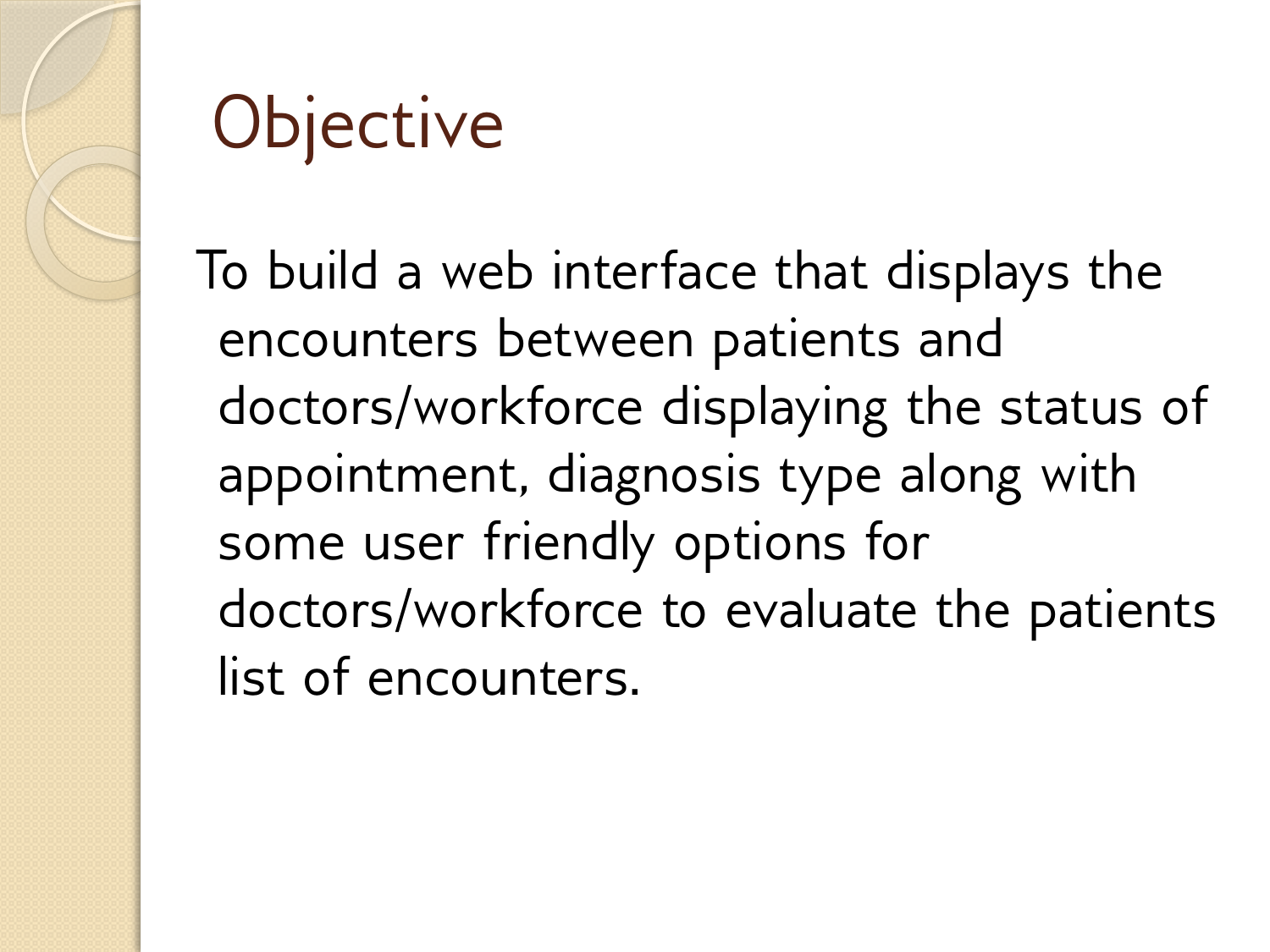

# Objective
 To build a web interface that displays the encounters between patients and doctors/workforce displaying the status of appointment, diagnosis type along with some user friendly options for doctors/workforce to evaluate the patients list of encounters.